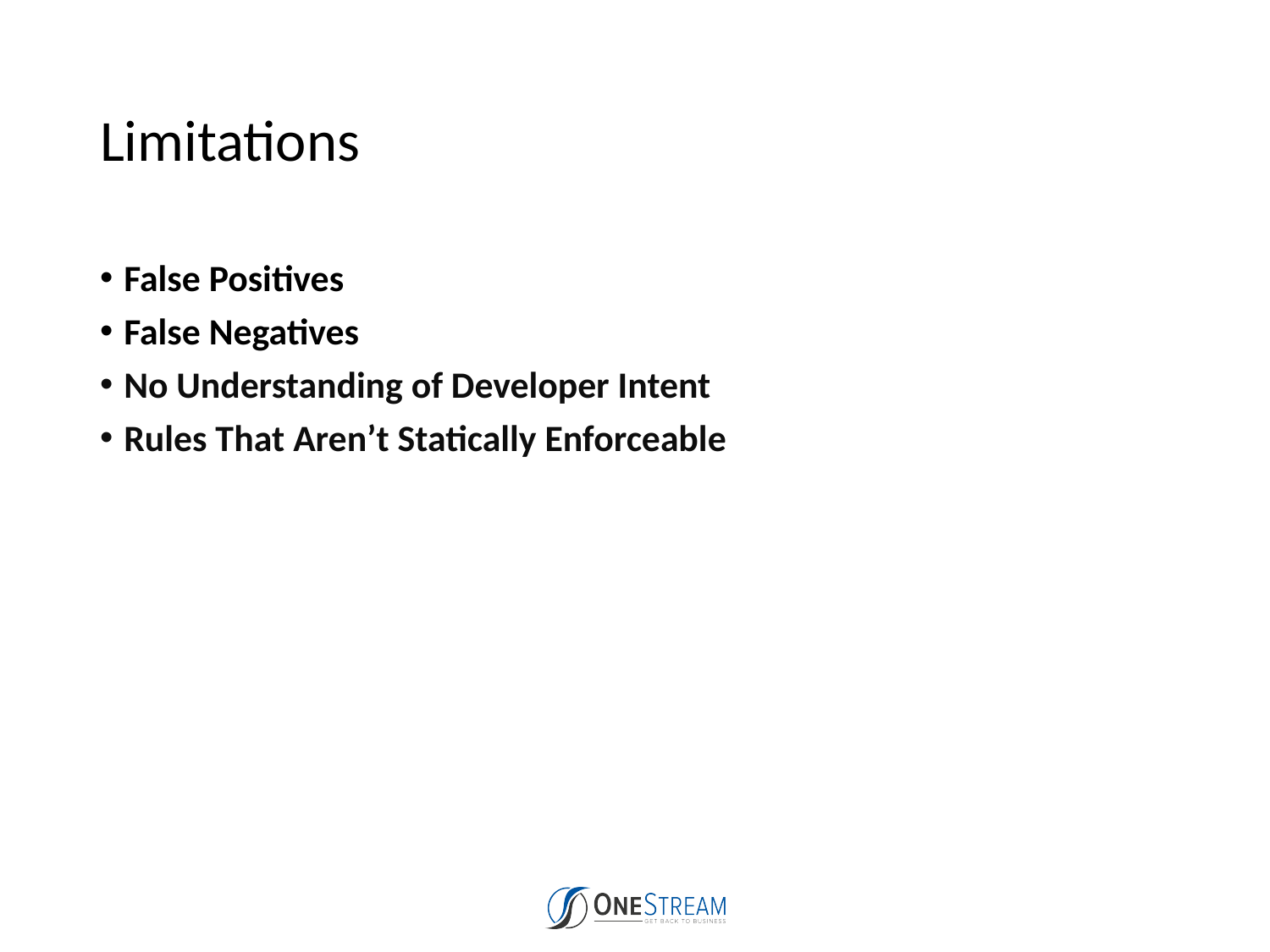

# Limitations
False Positives
False Negatives
No Understanding of Developer Intent
Rules That Aren’t Statically Enforceable